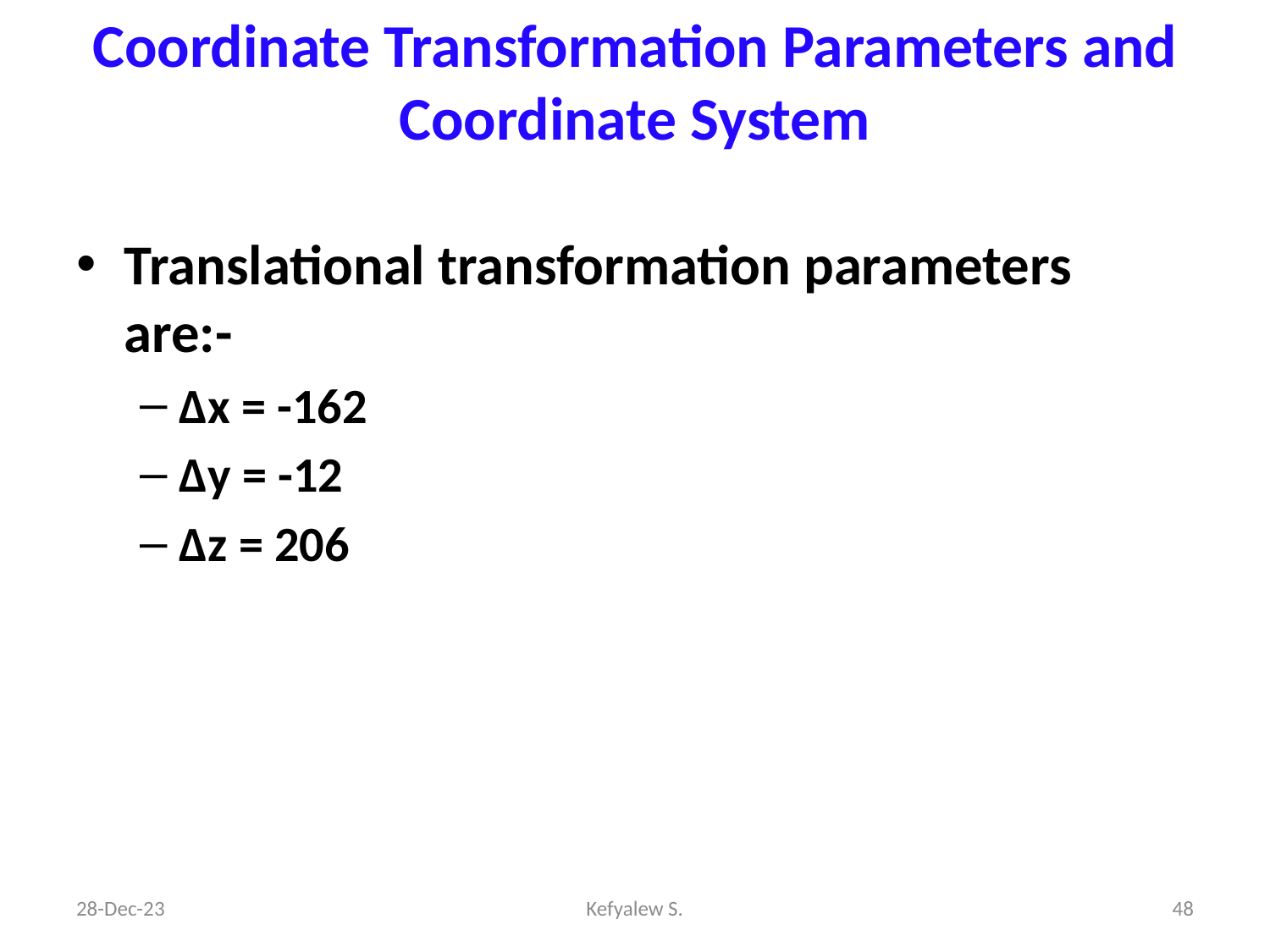

# Coordinate Transformation Parameters and Coordinate System
Translational transformation parameters are:-
Δx = -162
Δy = -12
Δz = 206

28-Dec-23
Kefyalew S.
48